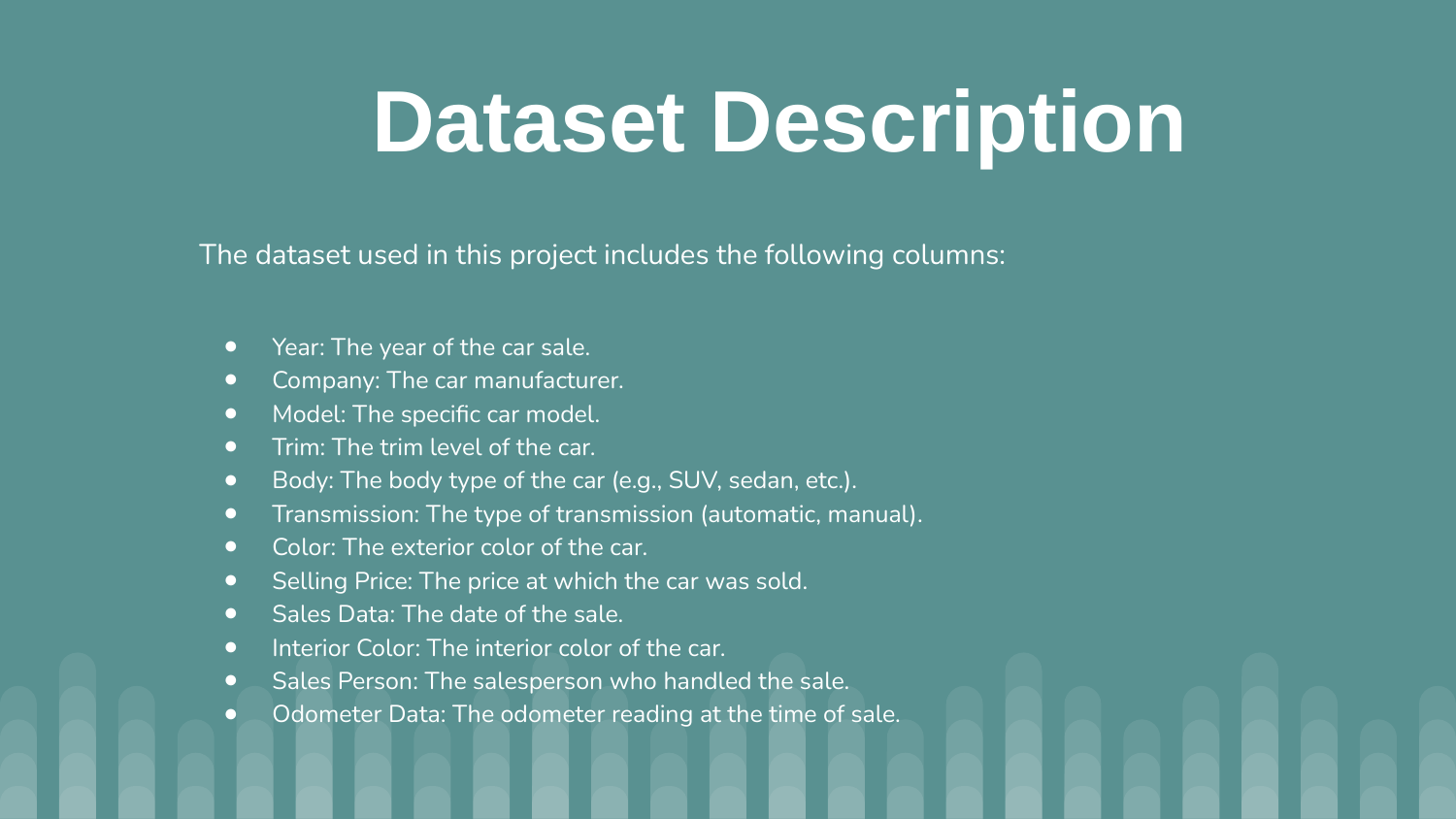

# Dataset Description
The dataset used in this project includes the following columns:

Year: The year of the car sale.
Company: The car manufacturer.
Model: The specific car model.
Trim: The trim level of the car.
Body: The body type of the car (e.g., SUV, sedan, etc.).
Transmission: The type of transmission (automatic, manual).
Color: The exterior color of the car.
Selling Price: The price at which the car was sold.
Sales Data: The date of the sale.
Interior Color: The interior color of the car.
Sales Person: The salesperson who handled the sale.
Odometer Data: The odometer reading at the time of sale.